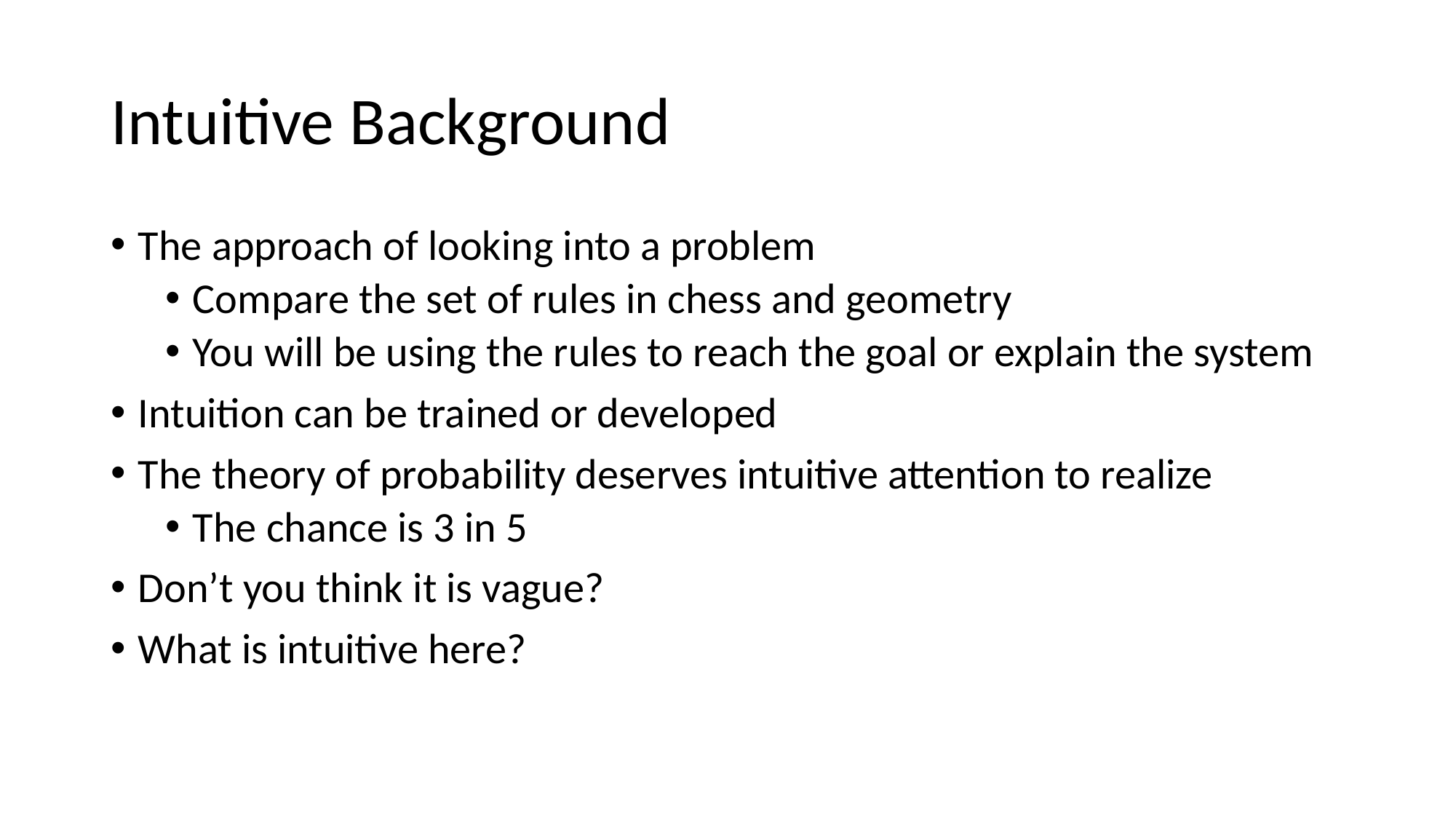

# Intuitive Background
The approach of looking into a problem
Compare the set of rules in chess and geometry
You will be using the rules to reach the goal or explain the system
Intuition can be trained or developed
The theory of probability deserves intuitive attention to realize
The chance is 3 in 5
Don’t you think it is vague?
What is intuitive here?